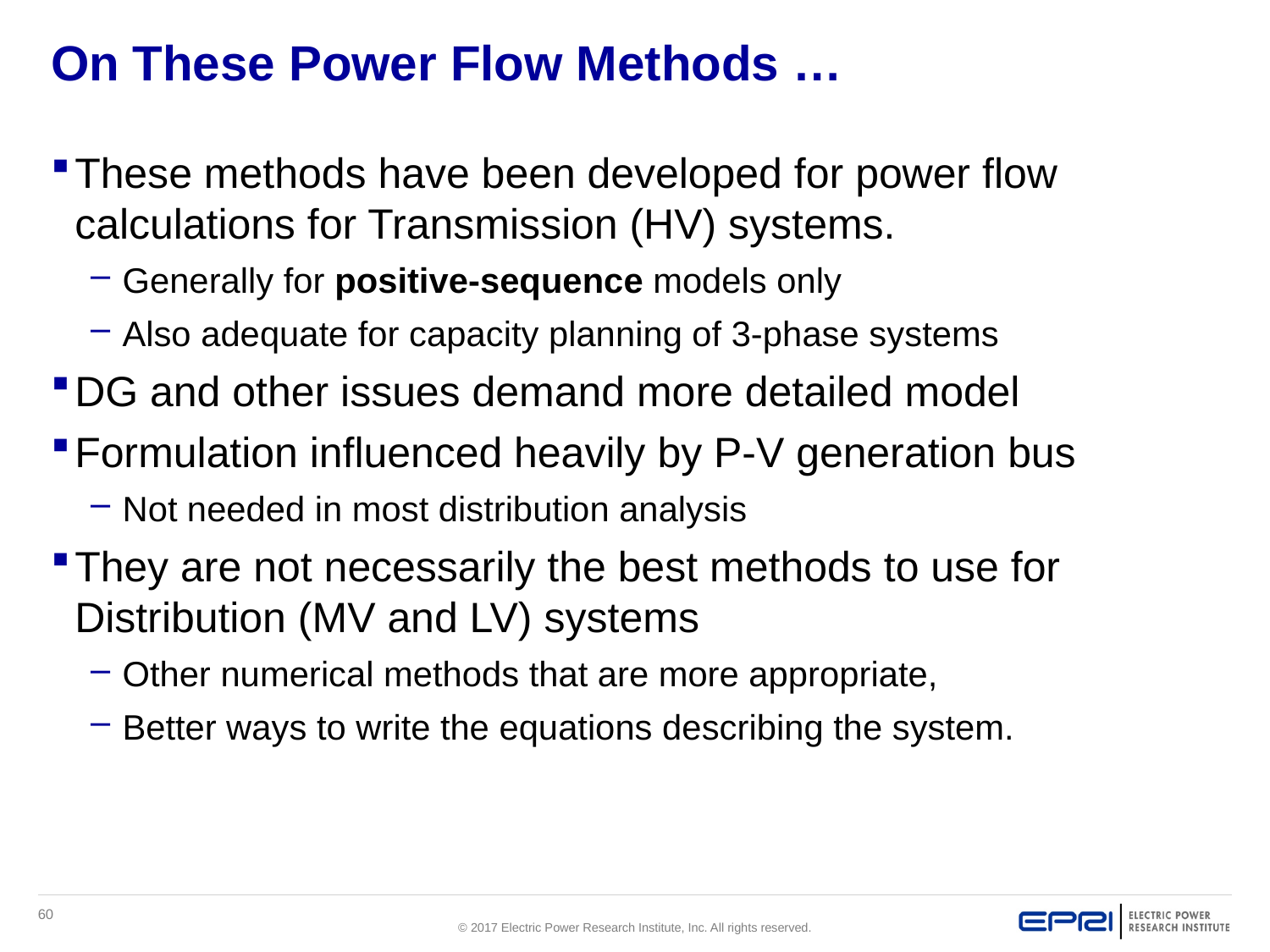

# On These Power Flow Methods …
These methods have been developed for power flow calculations for Transmission (HV) systems.
Generally for positive-sequence models only
Also adequate for capacity planning of 3-phase systems
DG and other issues demand more detailed model
Formulation influenced heavily by P-V generation bus
Not needed in most distribution analysis
They are not necessarily the best methods to use for Distribution (MV and LV) systems
Other numerical methods that are more appropriate,
Better ways to write the equations describing the system.